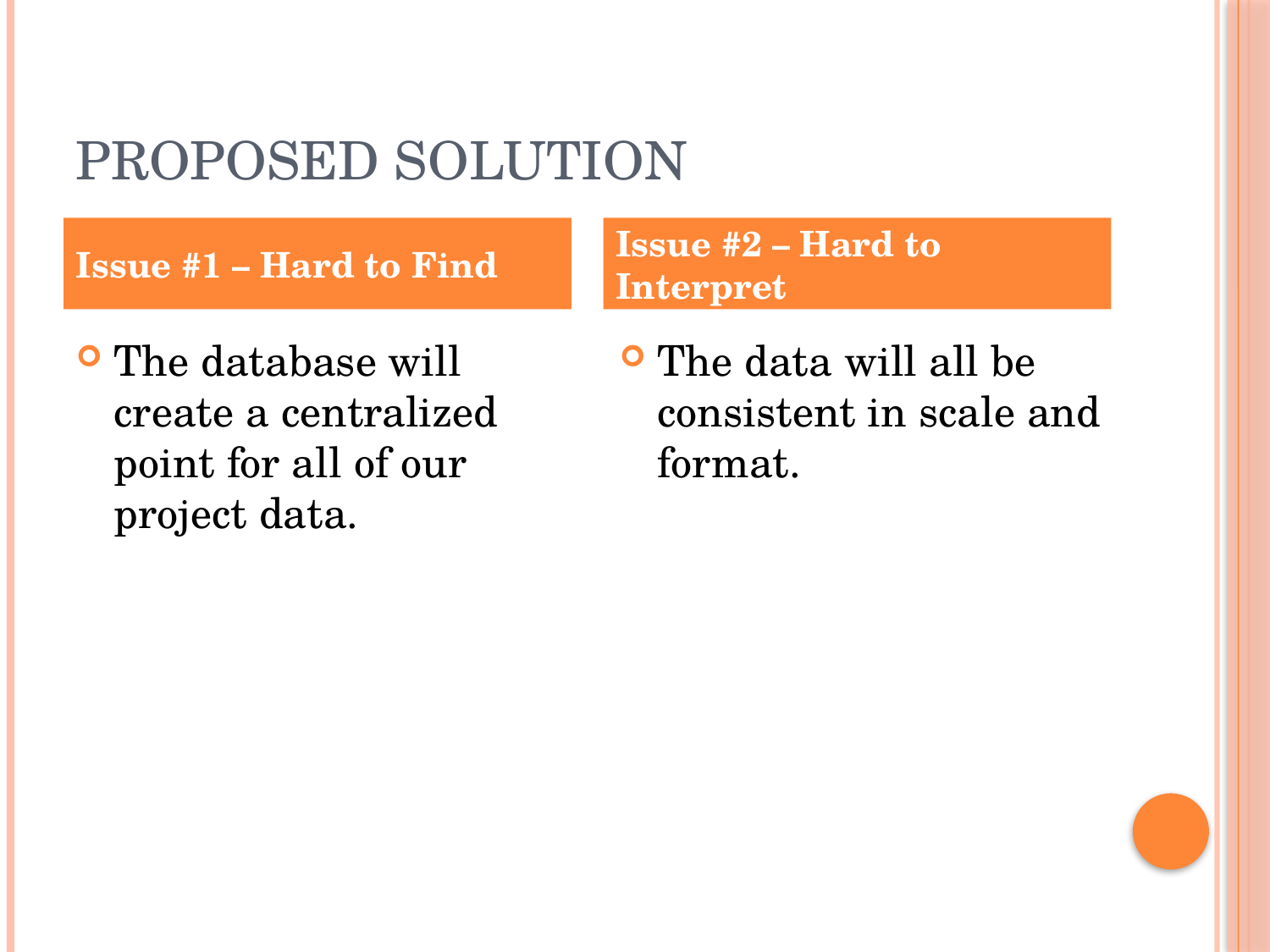

# Proposed Solution
Issue #1 – Hard to Find
Issue #2 – Hard to Interpret
The database will create a centralized point for all of our project data.
The data will all be consistent in scale and format.